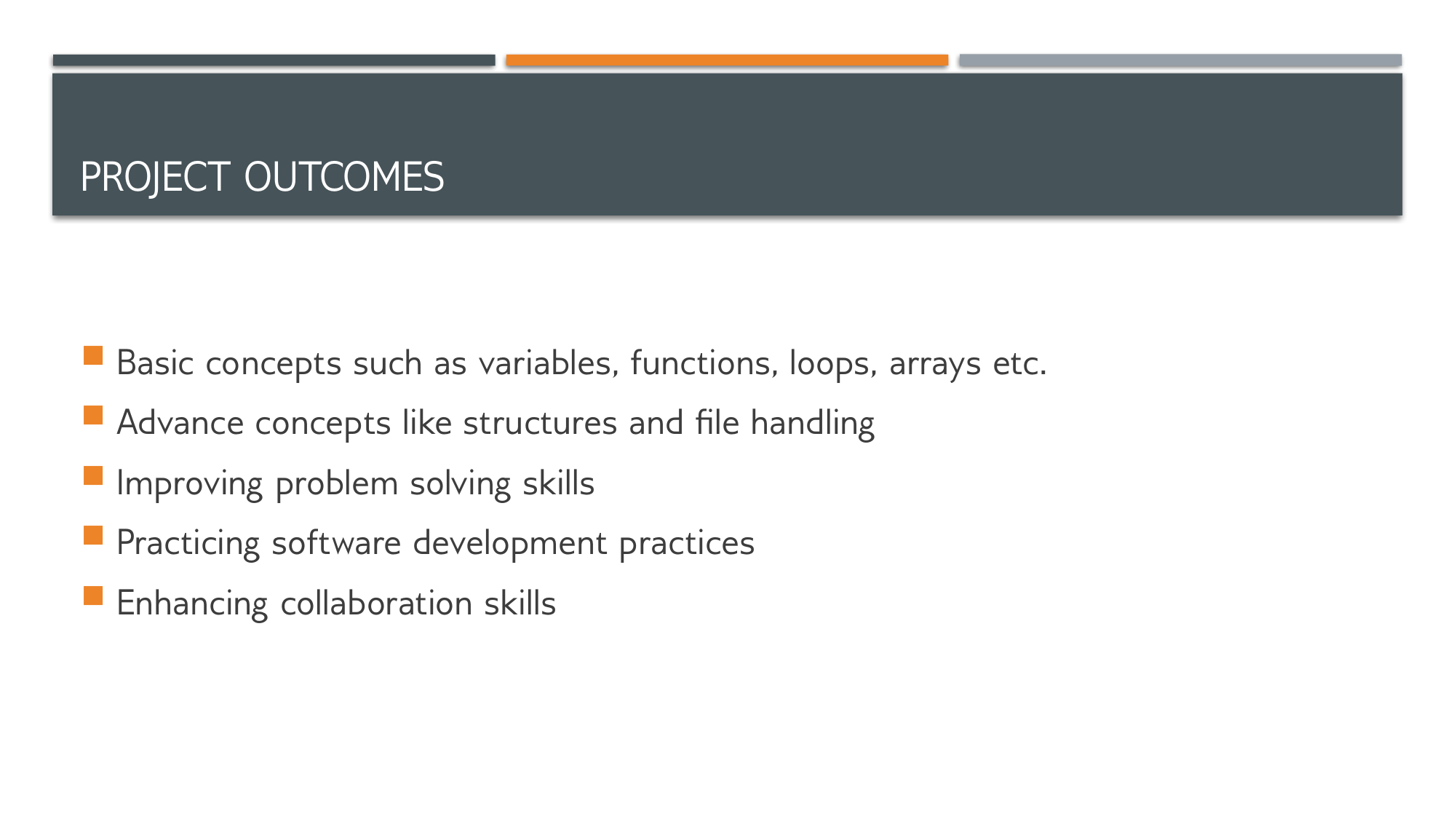

# Project outcomes
Basic concepts such as variables, functions, loops, arrays etc.
Advance concepts like structures and file handling
Improving problem solving skills
Practicing software development practices
Enhancing collaboration skills